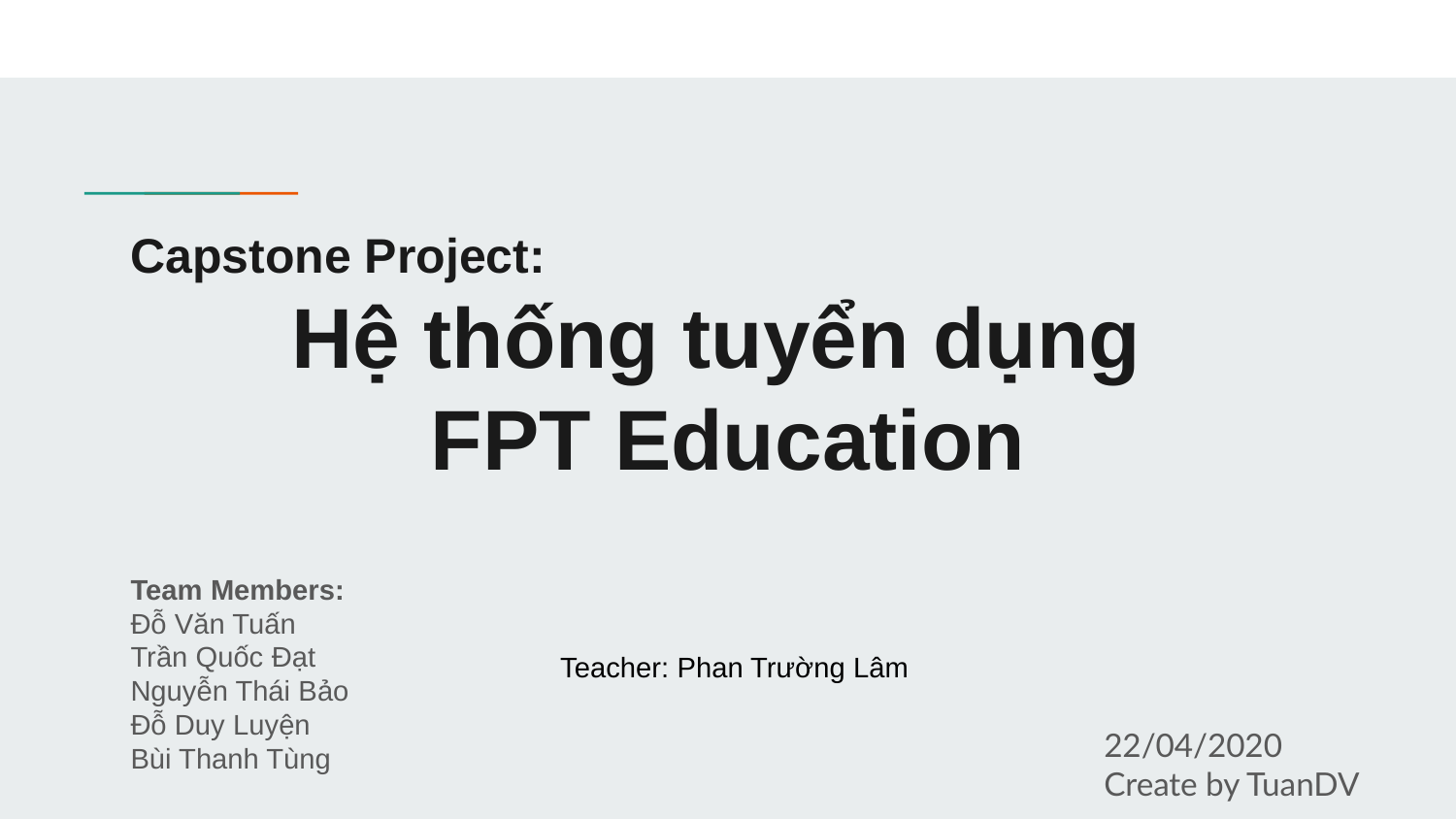

# Capstone Project:
Hệ thống tuyển dụng
FPT Education
Team Members:
Đỗ Văn Tuấn
Trần Quốc Đạt
Nguyễn Thái Bảo
Đỗ Duy Luyện
Bùi Thanh Tùng

Teacher: Phan Trường Lâm
22/04/2020
Create by TuanDV